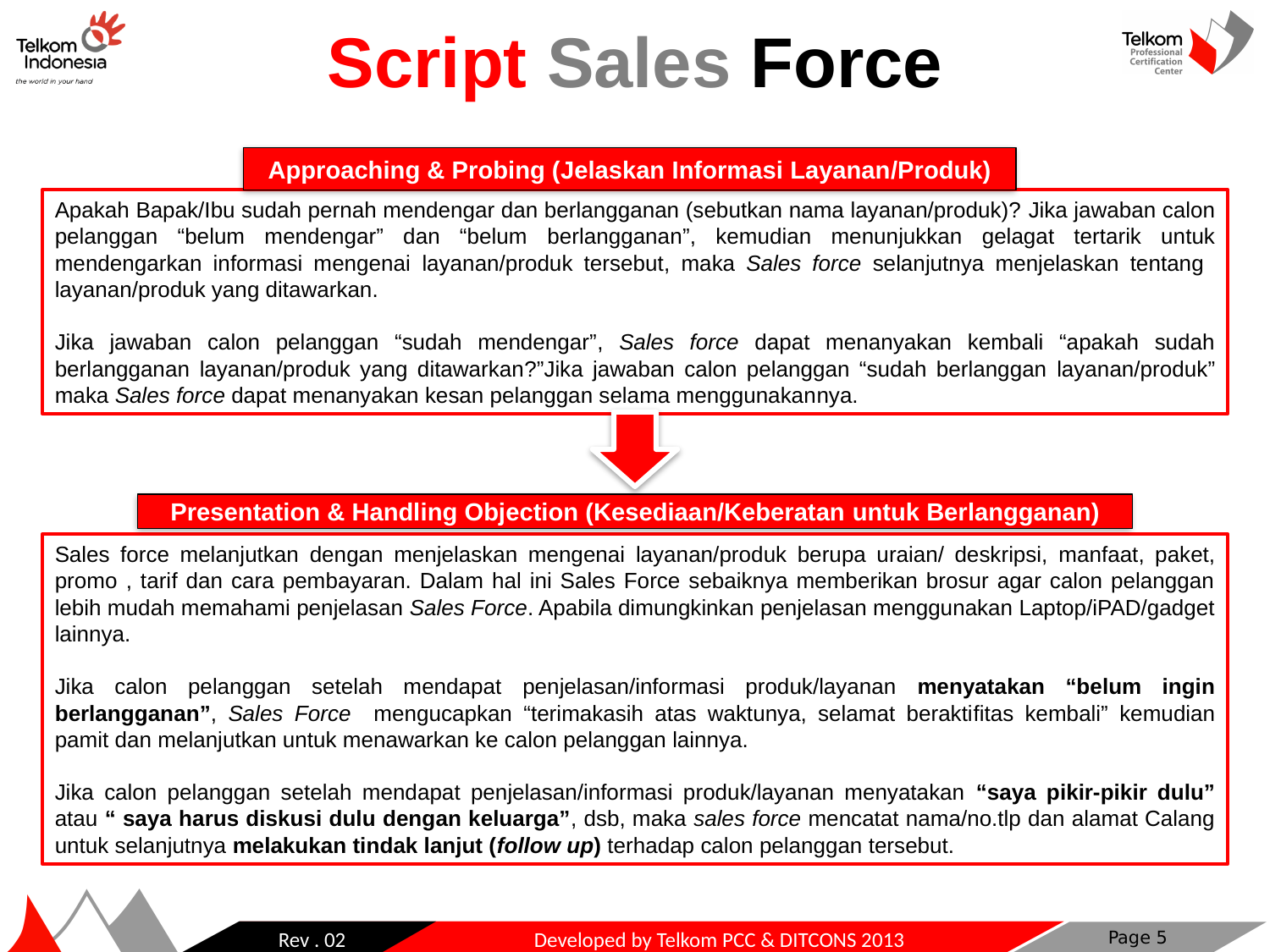

Script Sales Force
Approaching & Probing (Jelaskan Informasi Layanan/Produk)
Apakah Bapak/Ibu sudah pernah mendengar dan berlangganan (sebutkan nama layanan/produk)? Jika jawaban calon pelanggan “belum mendengar” dan “belum berlangganan”, kemudian menunjukkan gelagat tertarik untuk mendengarkan informasi mengenai layanan/produk tersebut, maka Sales force selanjutnya menjelaskan tentang  layanan/produk yang ditawarkan.

Jika jawaban calon pelanggan “sudah mendengar”, Sales force dapat menanyakan kembali “apakah sudah berlangganan layanan/produk yang ditawarkan?”Jika jawaban calon pelanggan “sudah berlanggan layanan/produk” maka Sales force dapat menanyakan kesan pelanggan selama menggunakannya.

Presentation & Handling Objection (Kesediaan/Keberatan untuk Berlangganan)
Sales force melanjutkan dengan menjelaskan mengenai layanan/produk berupa uraian/ deskripsi, manfaat, paket, promo , tarif dan cara pembayaran. Dalam hal ini Sales Force sebaiknya memberikan brosur agar calon pelanggan lebih mudah memahami penjelasan Sales Force. Apabila dimungkinkan penjelasan menggunakan Laptop/iPAD/gadget lainnya.

Jika calon pelanggan setelah mendapat penjelasan/informasi produk/layanan menyatakan “belum ingin berlangganan”, Sales Force  mengucapkan “terimakasih atas waktunya, selamat beraktifitas kembali” kemudian pamit dan melanjutkan untuk menawarkan ke calon pelanggan lainnya.

Jika calon pelanggan setelah mendapat penjelasan/informasi produk/layanan menyatakan “saya pikir-pikir dulu” atau “ saya harus diskusi dulu dengan keluarga”, dsb, maka sales force mencatat nama/no.tlp dan alamat Calang untuk selanjutnya melakukan tindak lanjut (follow up) terhadap calon pelanggan tersebut.